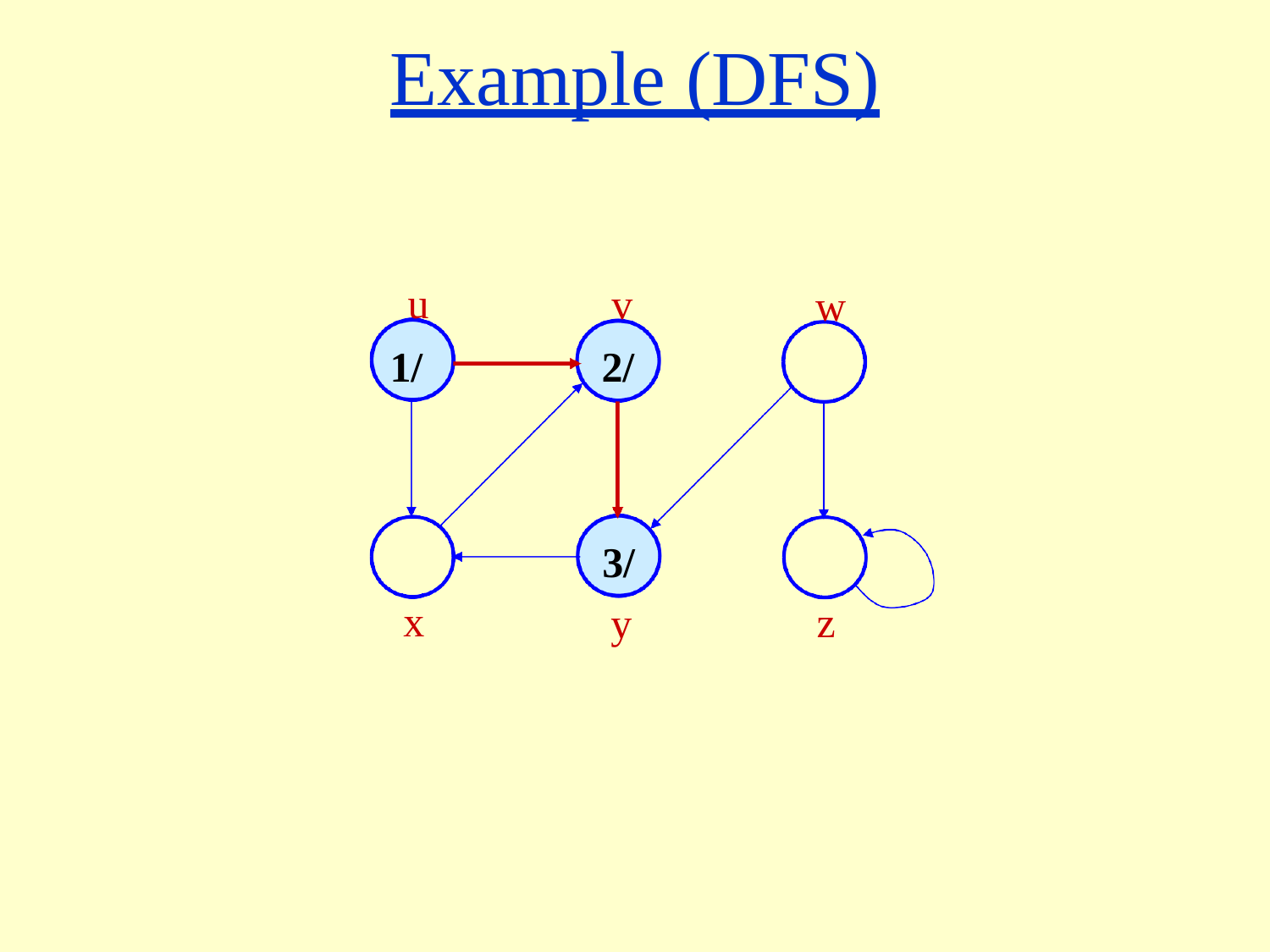

# Example (DFS)
u
1/
v
2/
w

3/
y
x
z